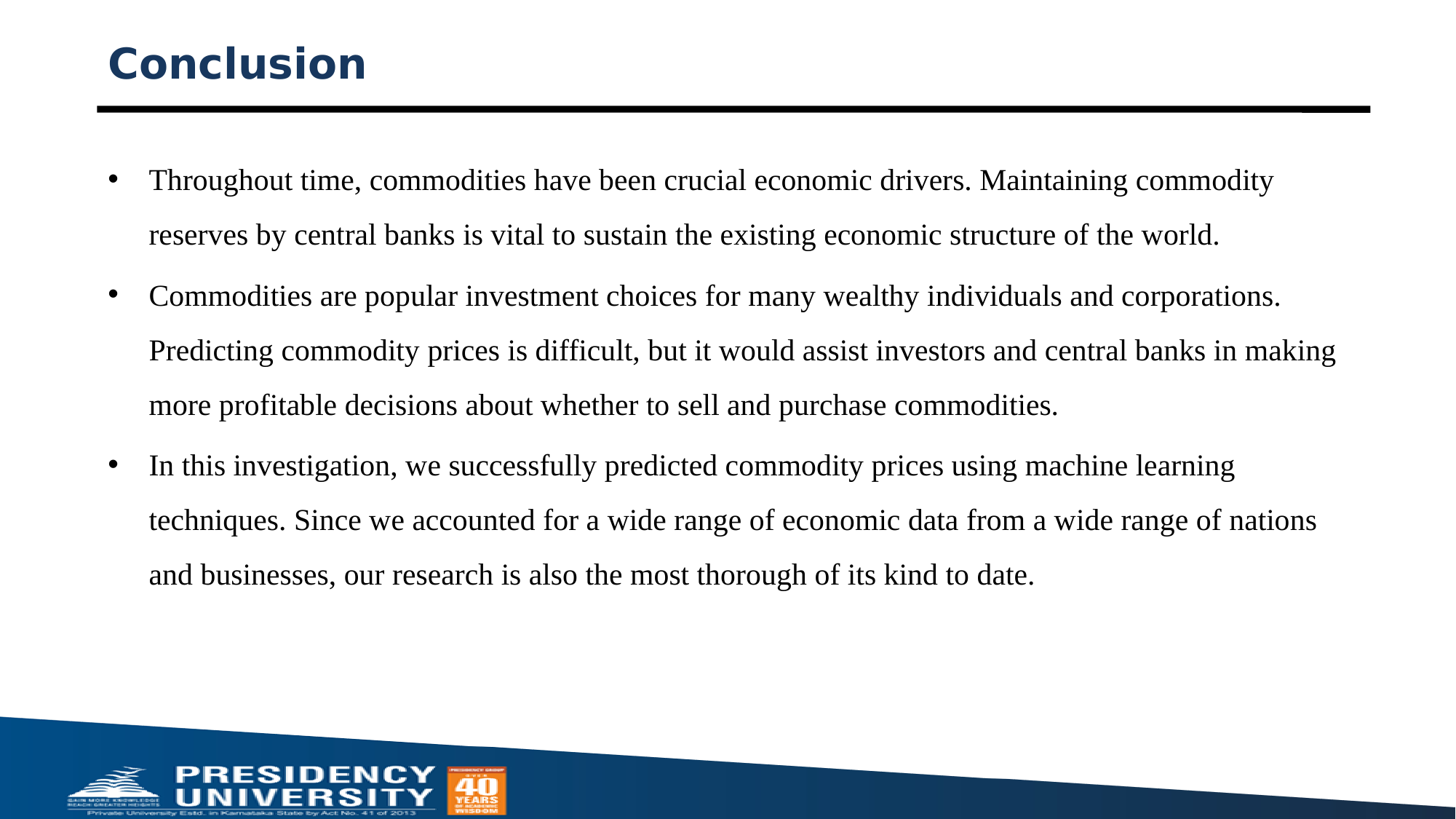

# Conclusion
Throughout time, commodities have been crucial economic drivers. Maintaining commodity reserves by central banks is vital to sustain the existing economic structure of the world.
Commodities are popular investment choices for many wealthy individuals and corporations. Predicting commodity prices is difficult, but it would assist investors and central banks in making more profitable decisions about whether to sell and purchase commodities.
In this investigation, we successfully predicted commodity prices using machine learning techniques. Since we accounted for a wide range of economic data from a wide range of nations and businesses, our research is also the most thorough of its kind to date.